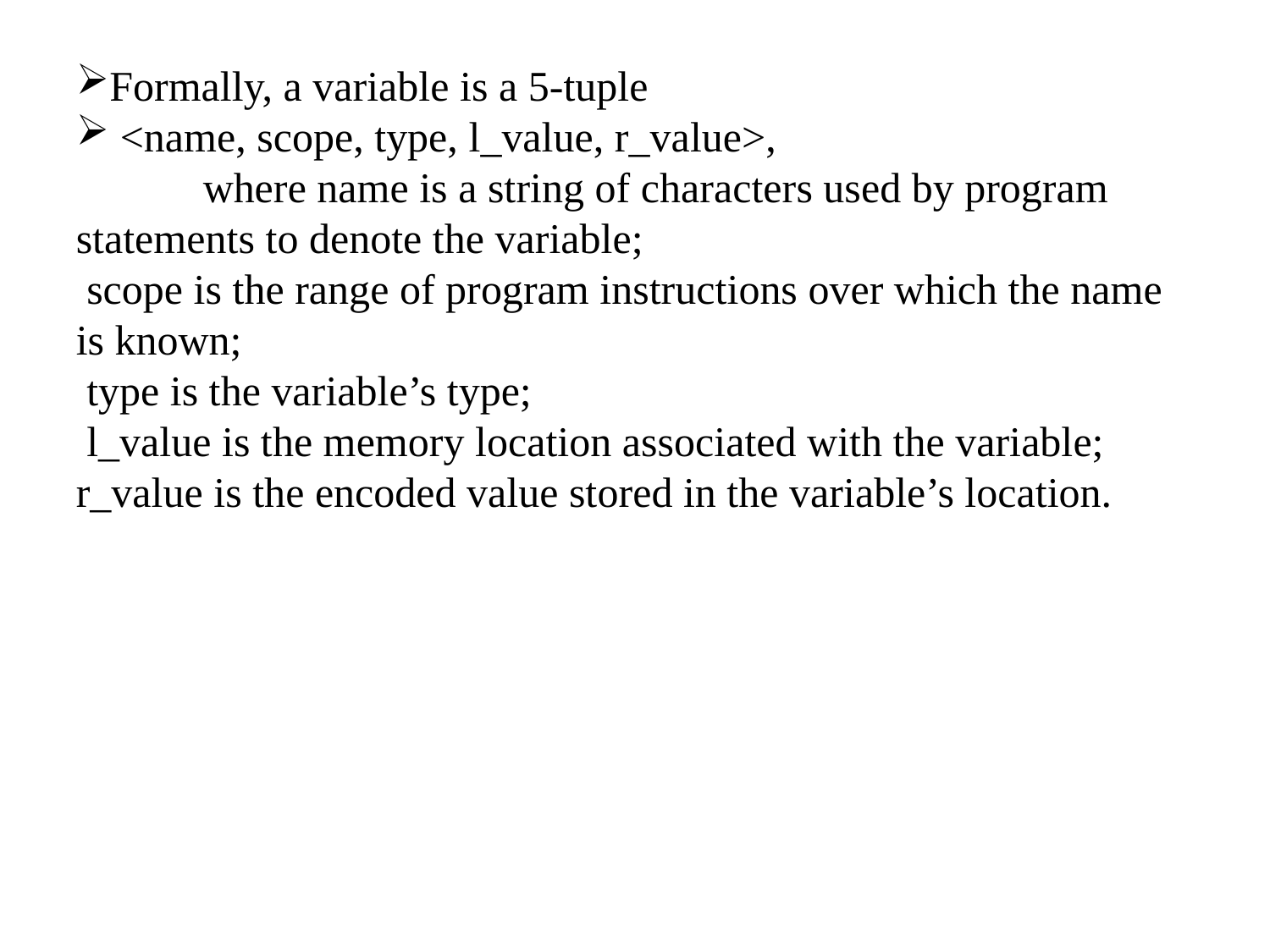

Formally, a variable is a 5-tuple
 <name, scope, type, l_value, r_value>,
	where name is a string of characters used by program statements to denote the variable;
 scope is the range of program instructions over which the name is known;
 type is the variable’s type;
 l_value is the memory location associated with the variable;
r_value is the encoded value stored in the variable’s location.